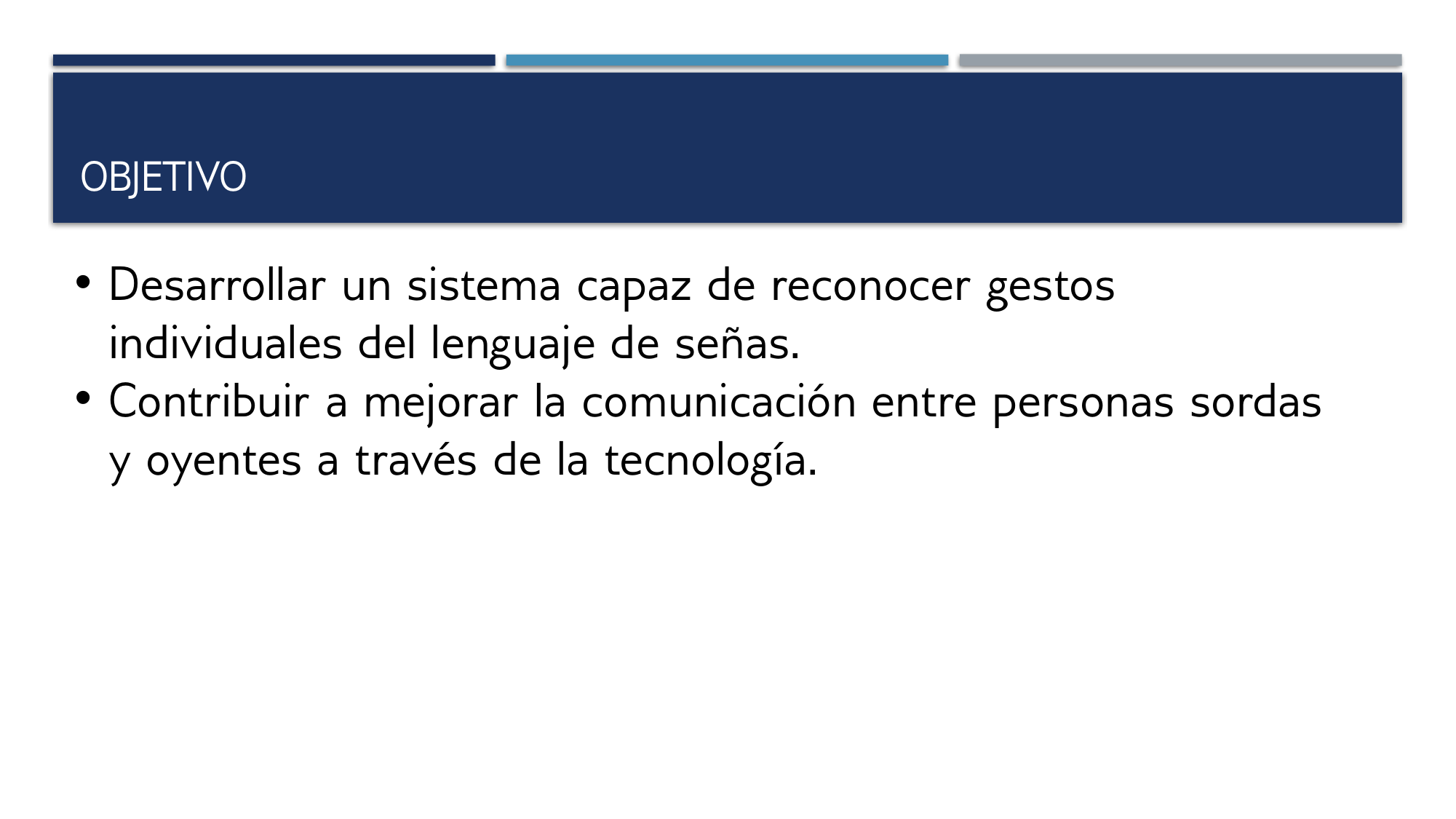

# Objetivo
Desarrollar un sistema capaz de reconocer gestos individuales del lenguaje de señas.
Contribuir a mejorar la comunicación entre personas sordas y oyentes a través de la tecnología.